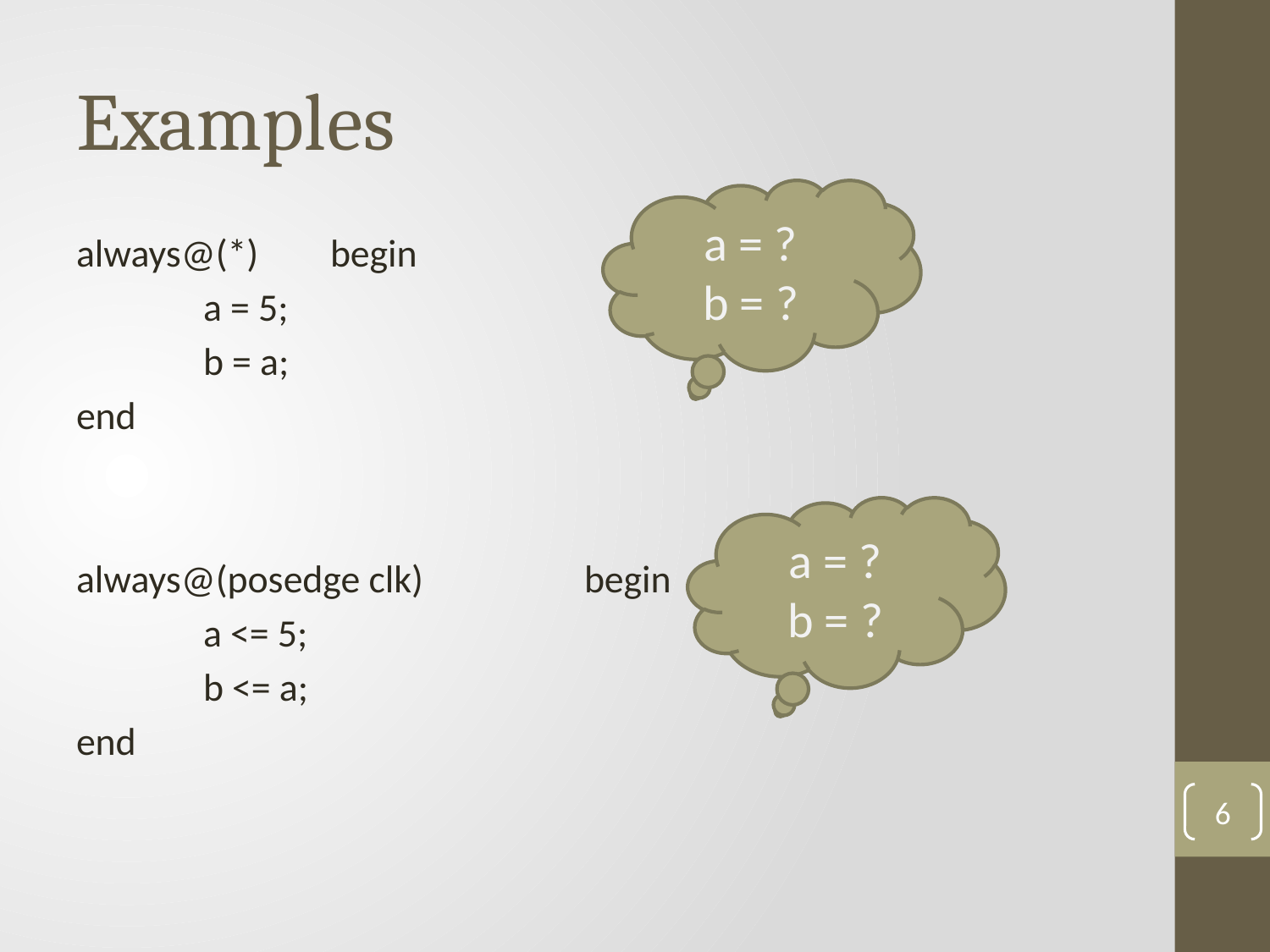

# Examples
a = ?
b = ?
always@(*)	begin
	a = 5;
	b = a;
end

always@(posedge clk)		begin
	a <= 5;
	b <= a;
end
a = ?
b = ?
6